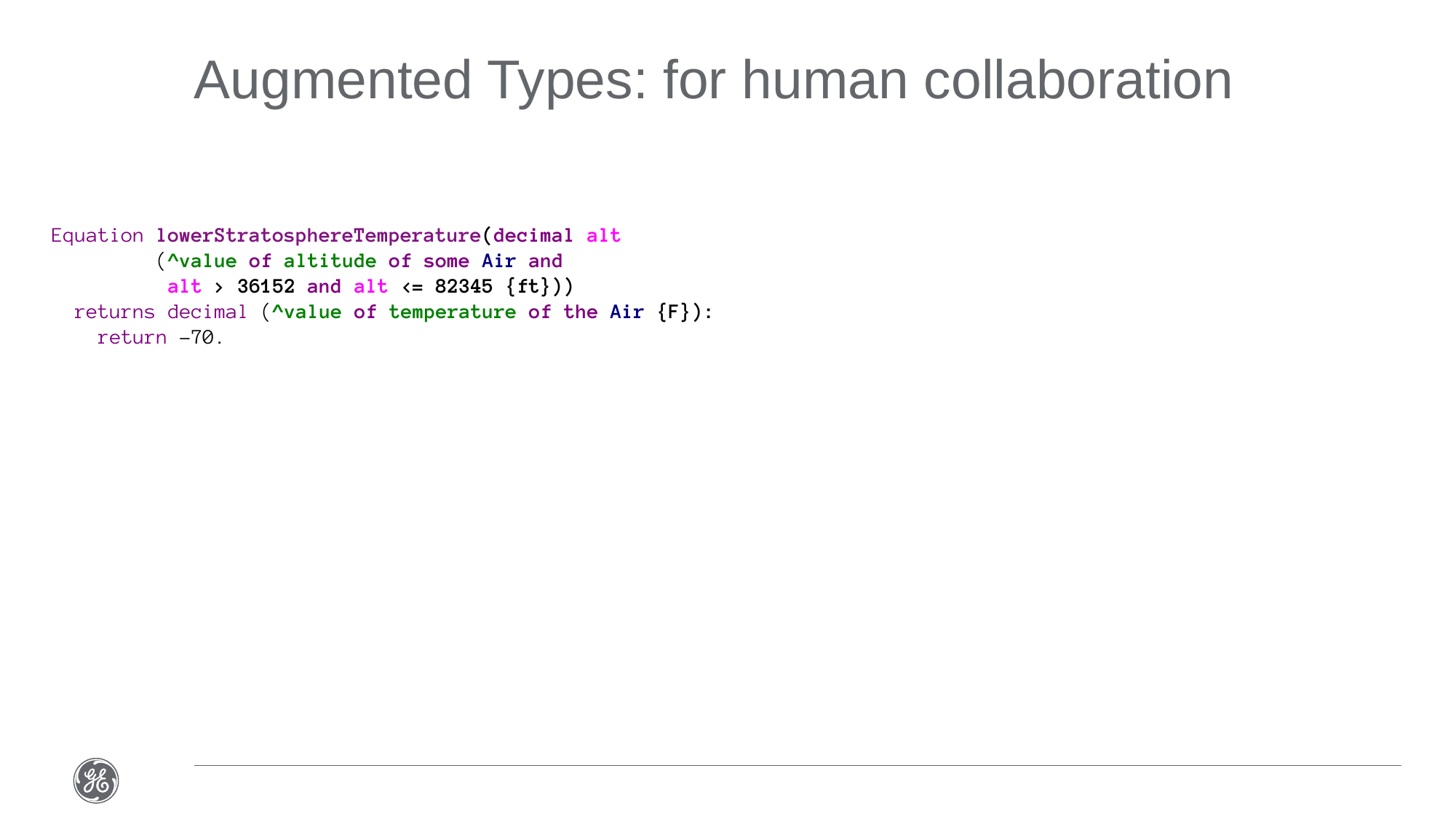

# Augmented Types: for human collaboration
 Equation lowerStratosphereTemperature(decimal alt
          (^value of altitude of some Air and
           alt > 36152 and alt <= 82345 {ft}))
   returns decimal (^value of temperature of the Air {F}):
     return -70.